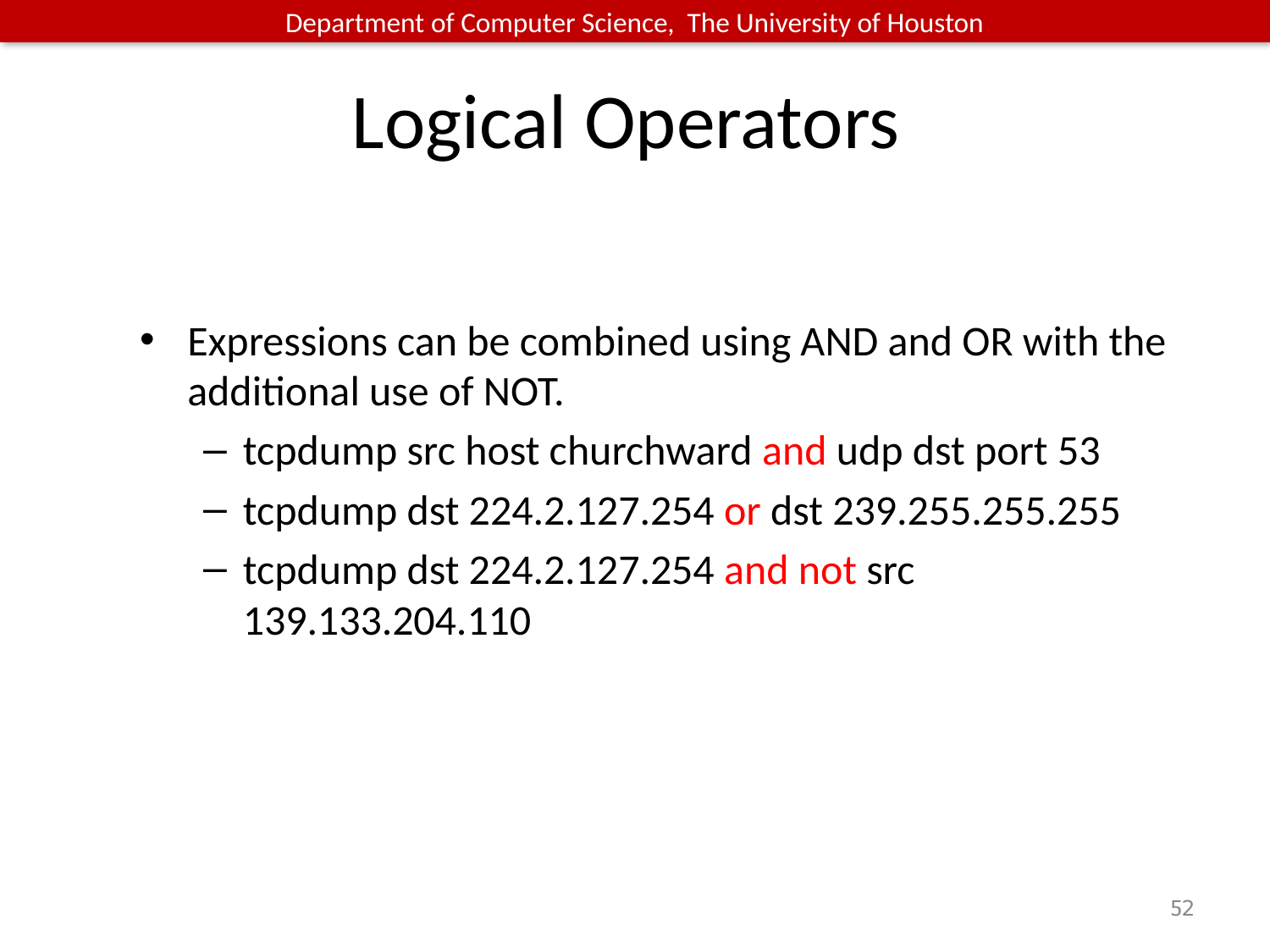

# Logical Operators
Expressions can be combined using AND and OR with the additional use of NOT.
tcpdump src host churchward and udp dst port 53
tcpdump dst 224.2.127.254 or dst 239.255.255.255
tcpdump dst 224.2.127.254 and not src 139.133.204.110
52